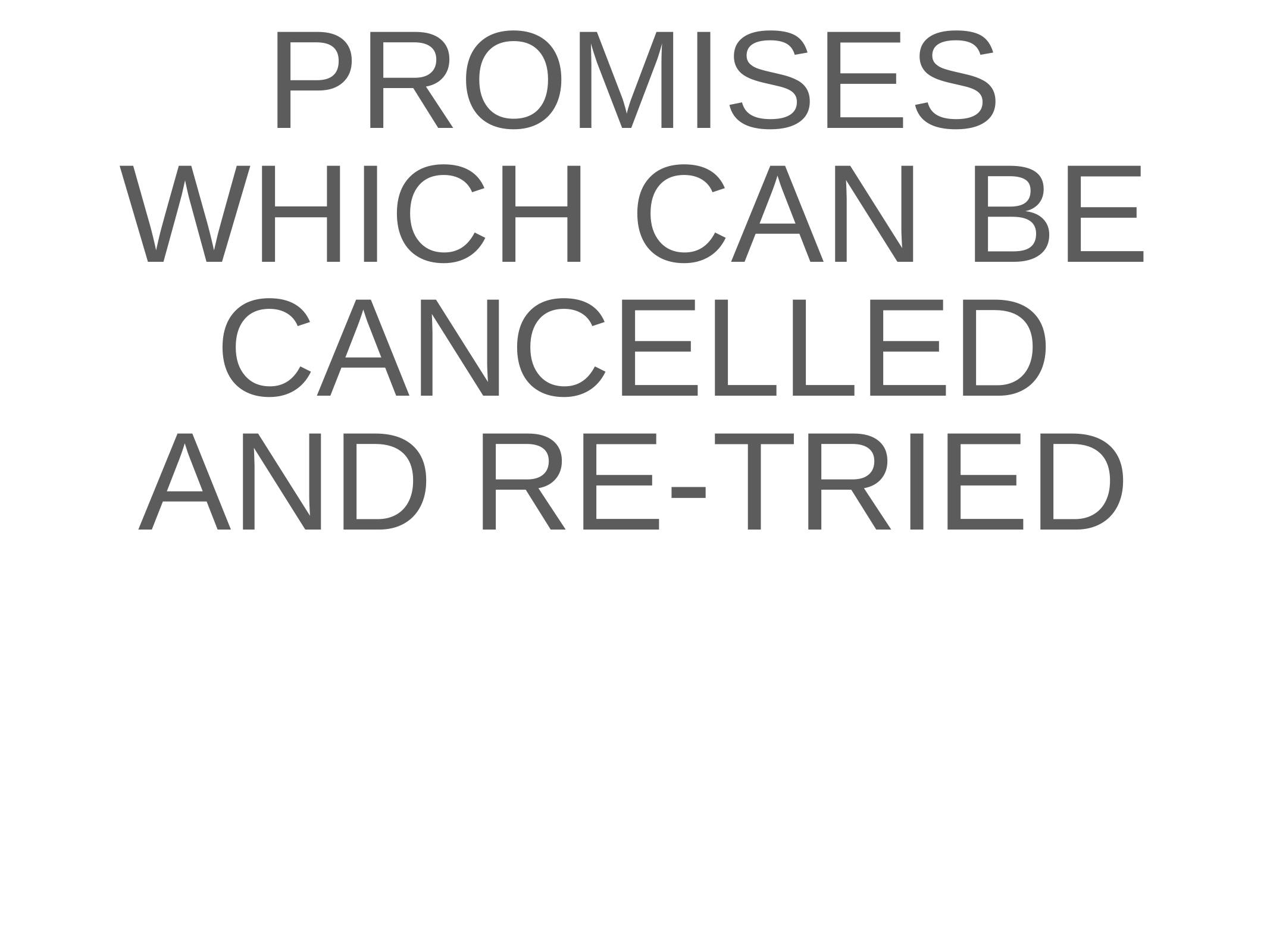

# Observables Are lazy Promises Which can be cancelled and re-tried